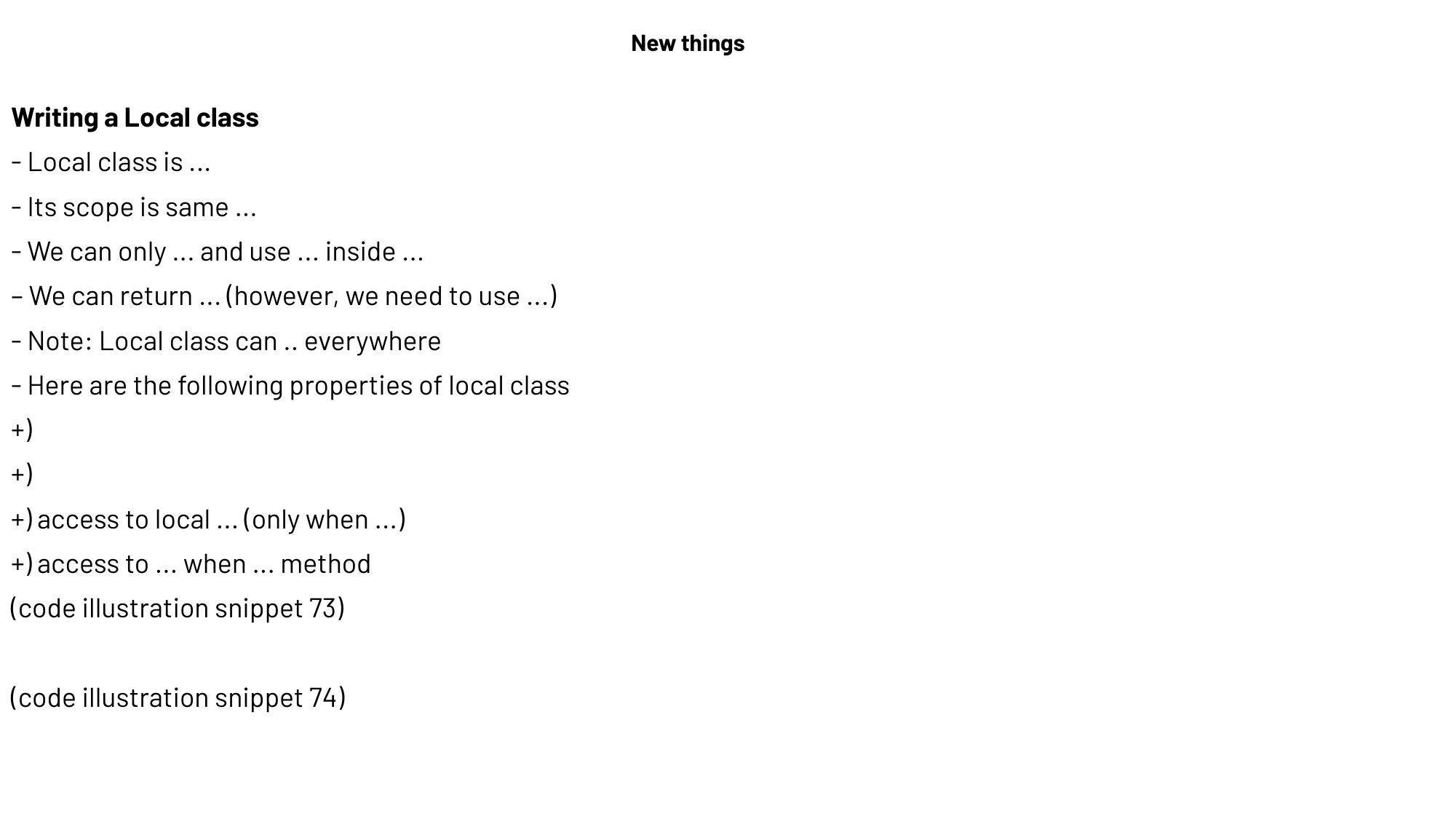

New things
Writing a Local class
- Local class is ...
- Its scope is same ...
- We can only ... and use ... inside ...
– We can return ... (however, we need to use ...)
- Note: Local class can .. everywhere
- Here are the following properties of local class
+)
+)
+) access to local ... (only when ...)
+) access to ... when ... method
(code illustration snippet 73)

(code illustration snippet 74)